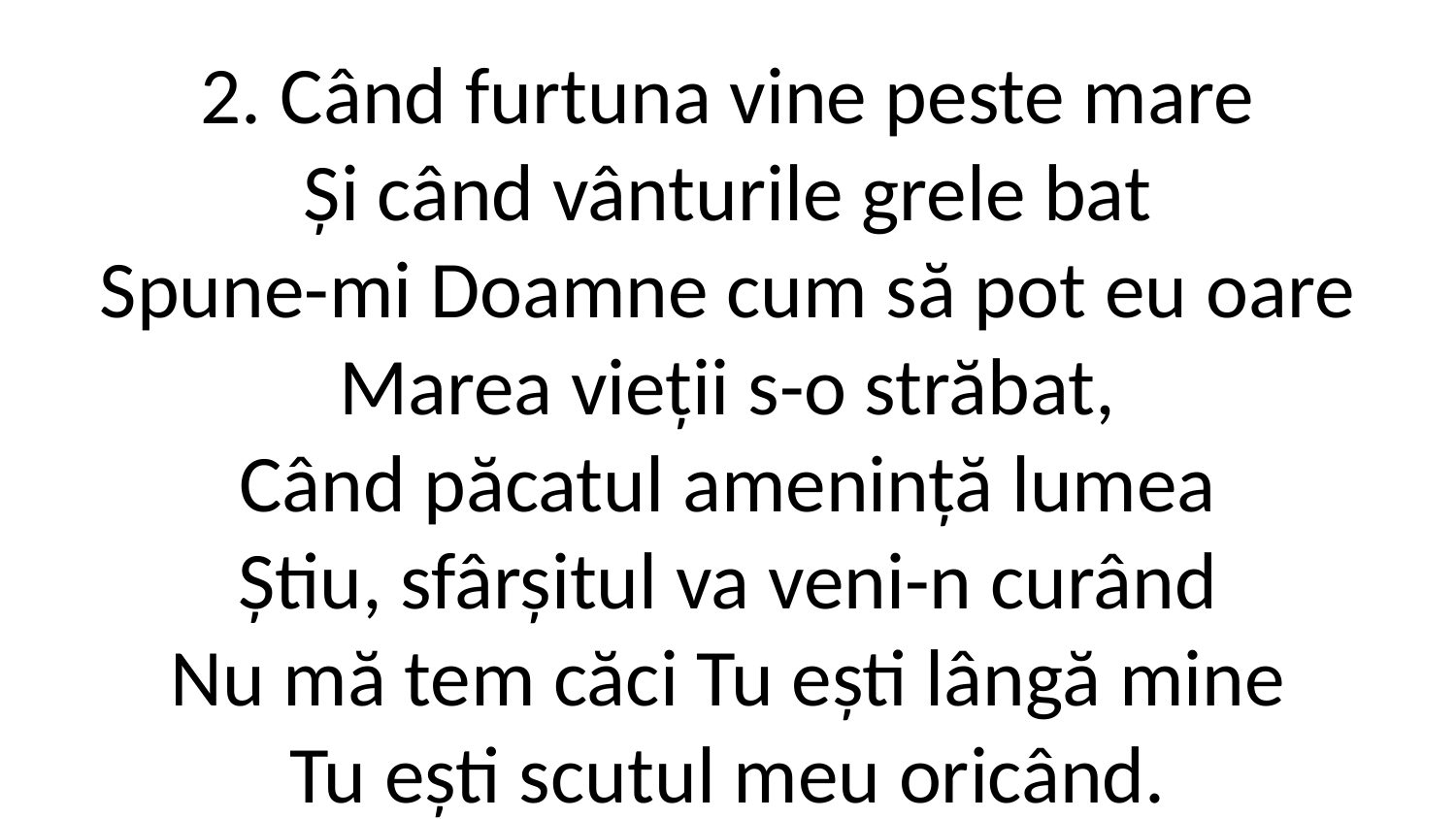

2. Când furtuna vine peste mare
Și când vânturile grele bat
Spune-mi Doamne cum să pot eu oare
Marea vieții s-o străbat,
Când păcatul amenință lumea
Știu, sfârșitul va veni-n curând
Nu mă tem căci Tu ești lângă mine
Tu ești scutul meu oricând.